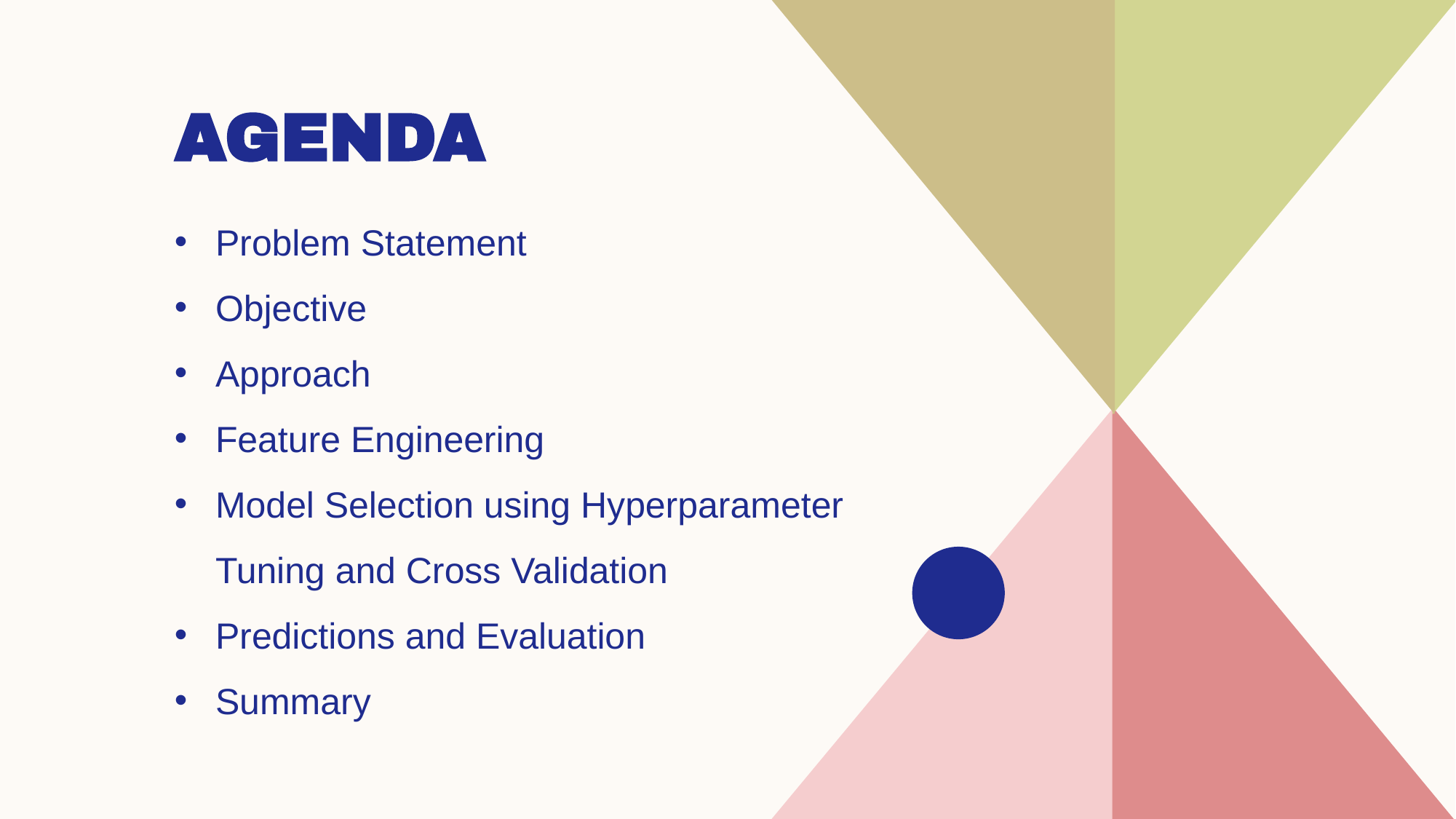

# AGENDA
Problem Statement
Objective
Approach
Feature Engineering
Model Selection using Hyperparameter Tuning and Cross Validation
Predictions and Evaluation
​Summary